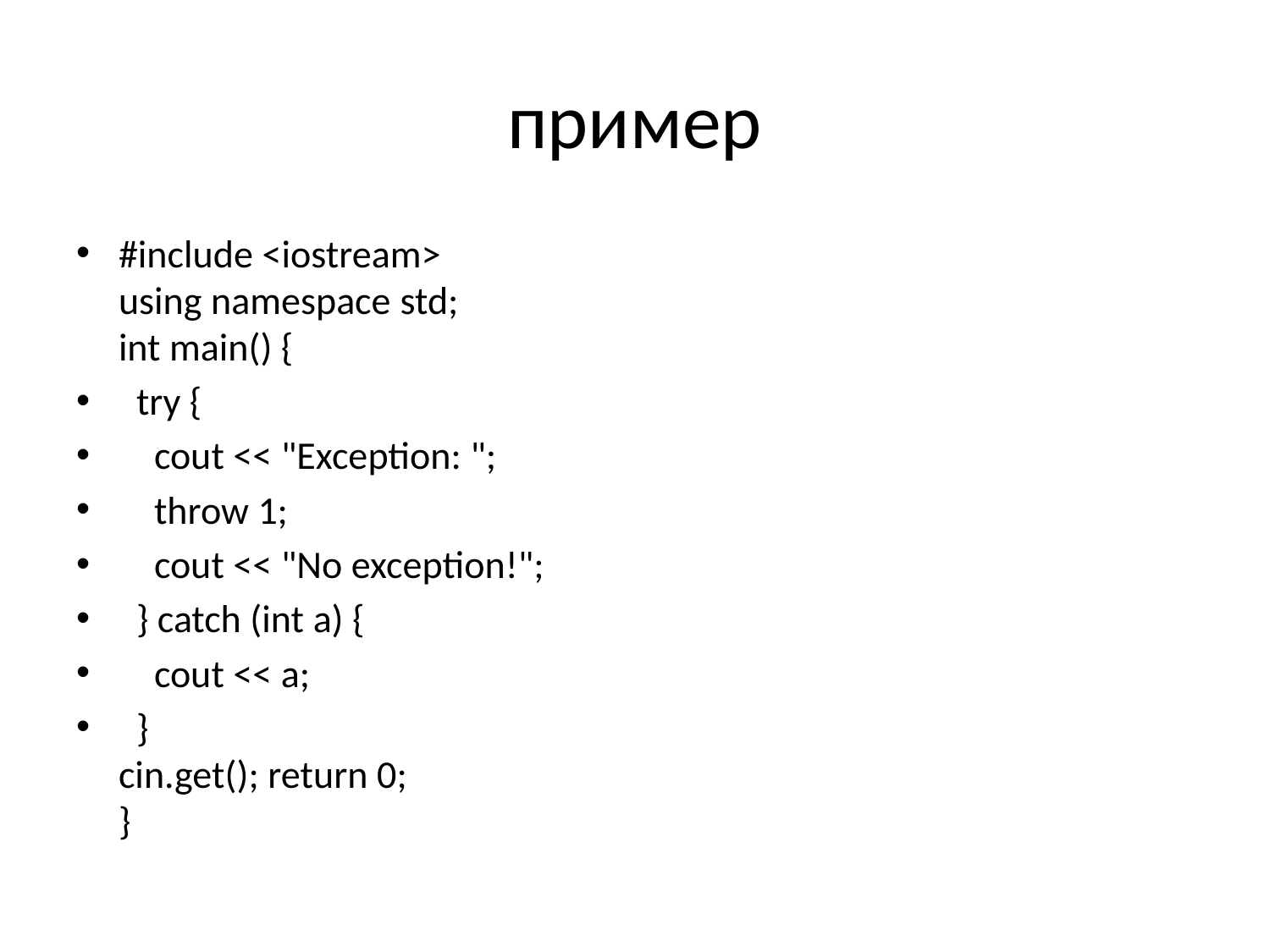

# пример
#include <iostream>
using namespace std;
int main() {
  try {
    cout << "Exception: ";
    throw 1;
    cout << "No exception!";
  } catch (int a) {
    cout << a;
  }
cin.get(); return 0;
}